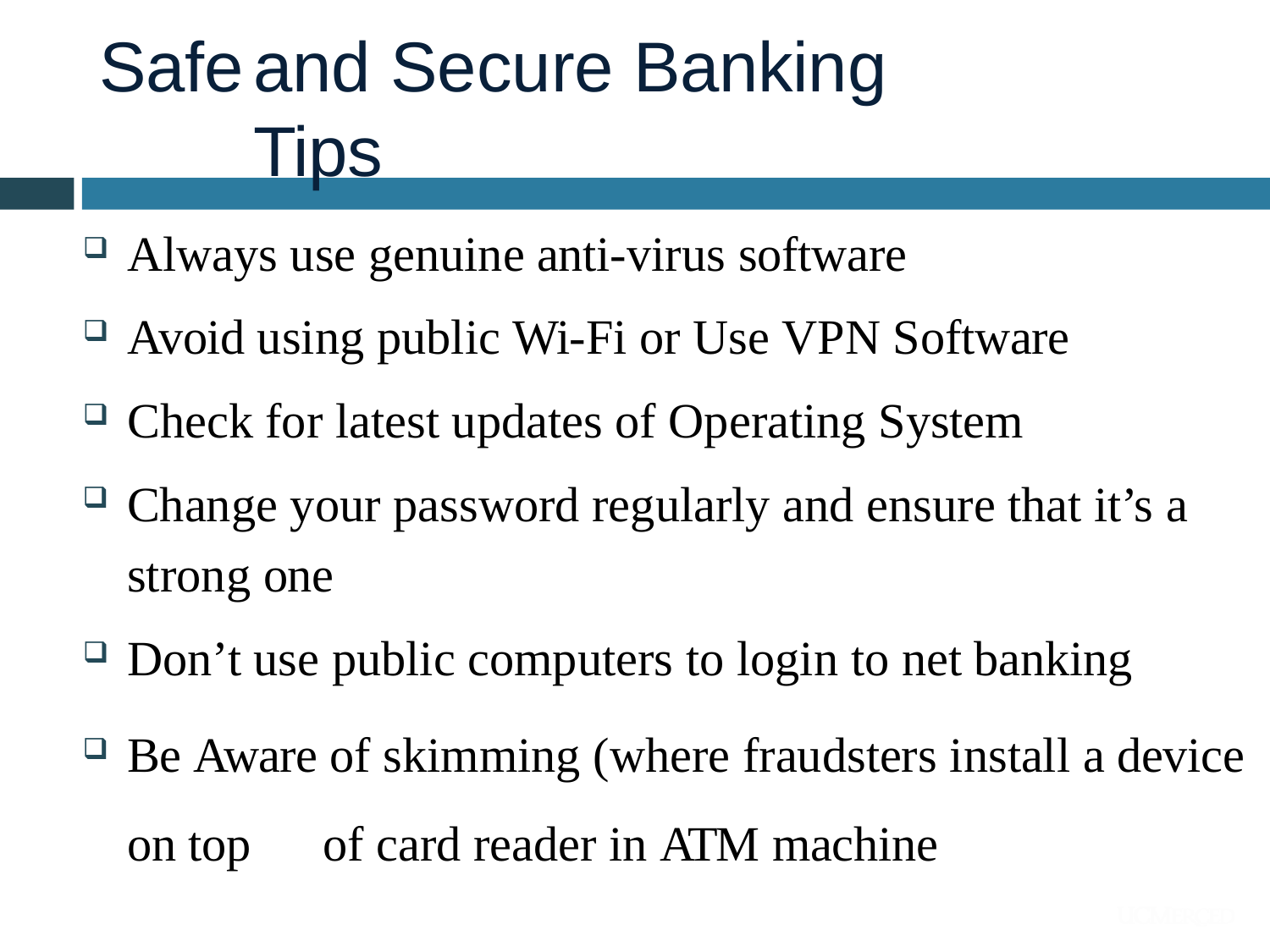

# Safe	and Secure Banking	Tips
Always use genuine anti-virus software
Avoid using public Wi-Fi or Use VPN Software
Check for latest updates of Operating System
Change your password regularly and ensure that it’s a strong one
Don’t use public computers to login to net banking
Be Aware of skimming (where fraudsters install a device on top	of card reader in ATM machine